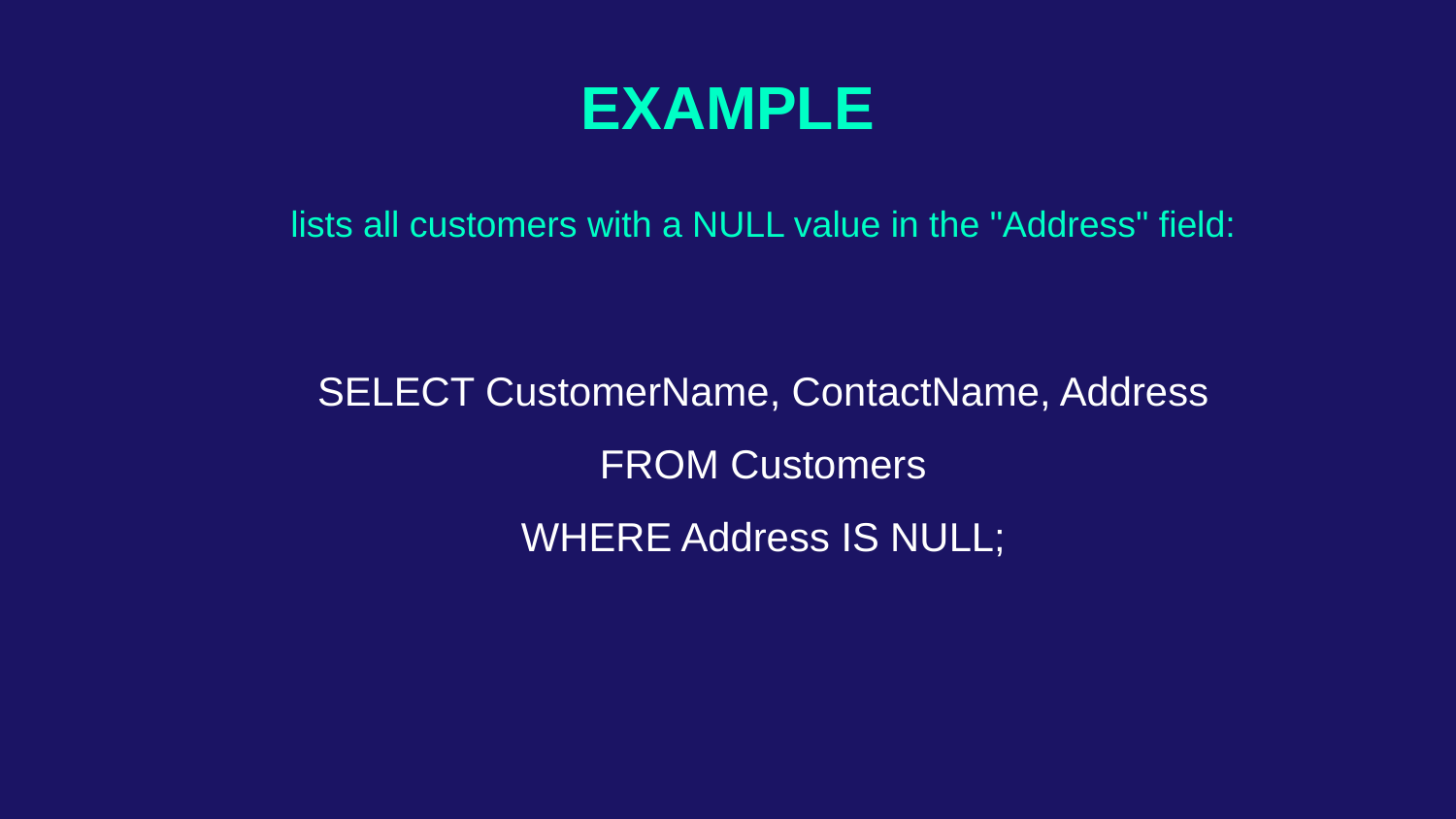

# EXAMPLE
lists all customers with a NULL value in the "Address" field:
SELECT CustomerName, ContactName, Address
FROM Customers
WHERE Address IS NULL;